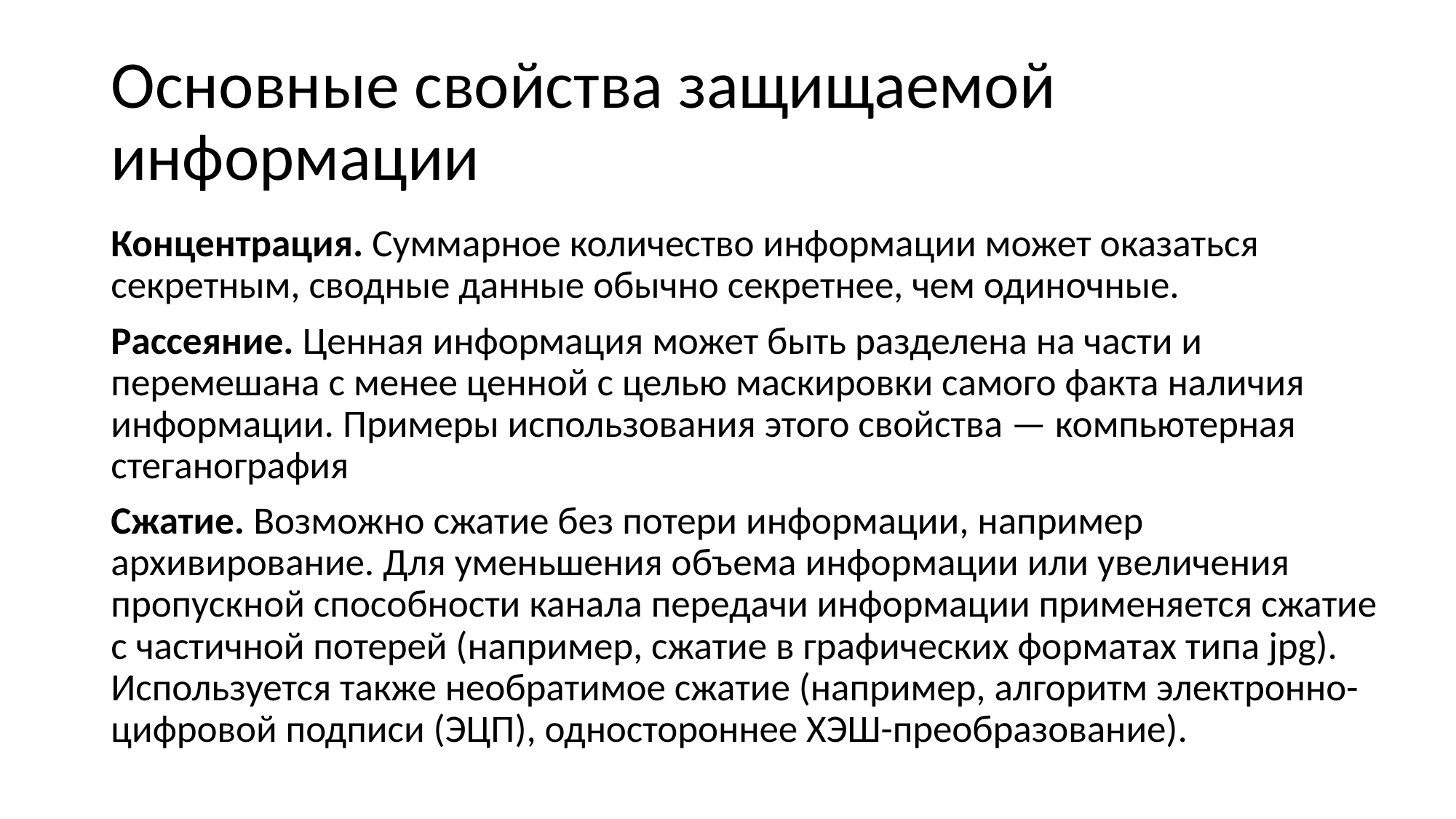

# Основные свойства защищаемой информации
Концентрация. Суммарное количество информации может оказаться секретным, сводные данные обычно секретнее, чем одиночные.
Рассеяние. Ценная информация может быть разделена на части и перемешана с менее ценной с целью маскировки самого факта наличия информации. Примеры использования этого свойства — компьютерная стеганография
Сжатие. Возможно сжатие без потери информации, например архивирование. Для уменьшения объема информации или увеличения пропускной способности канала передачи информации применяется сжатие с частичной потерей (например, сжатие в графических форматах типа jpg). Используется также необратимое сжатие (например, алгоритм электронно-цифровой подписи (ЭЦП), одностороннее ХЭШ-преобразование).